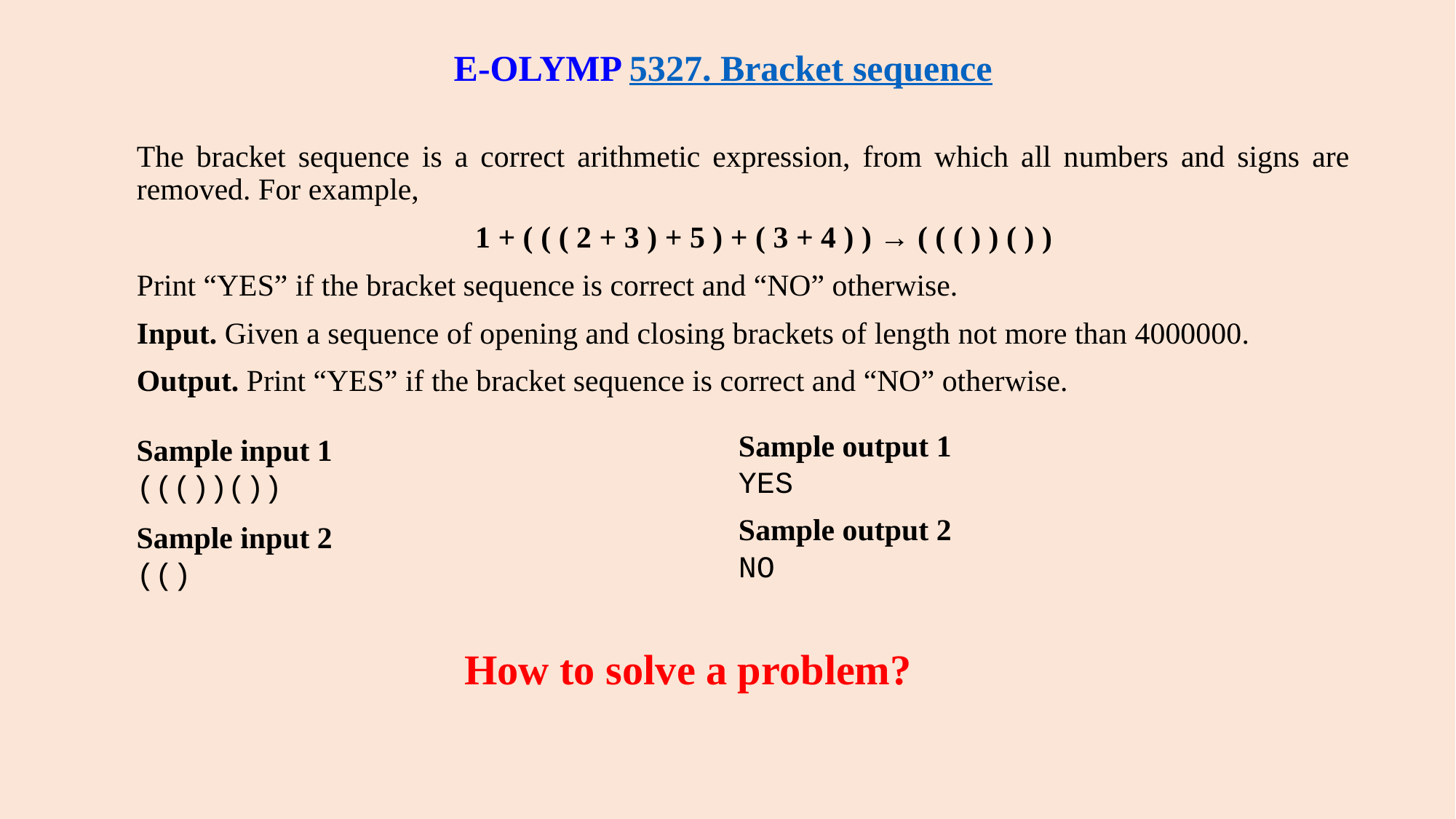

# E-OLYMP 5327. Bracket sequence
The bracket sequence is a correct arithmetic expression, from which all numbers and signs are removed. For example,
1 + ( ( ( 2 + 3 ) + 5 ) + ( 3 + 4 ) ) → ( ( ( ) ) ( ) )
Print “YES” if the bracket sequence is correct and “NO” otherwise.
Input. Given a sequence of opening and closing brackets of length not more than 4000000.
Output. Print “YES” if the bracket sequence is correct and “NO” otherwise.

Sample output 1
YES
Sample output 2
NO

Sample input 1
((())())
Sample input 2
(()
How to solve a problem?